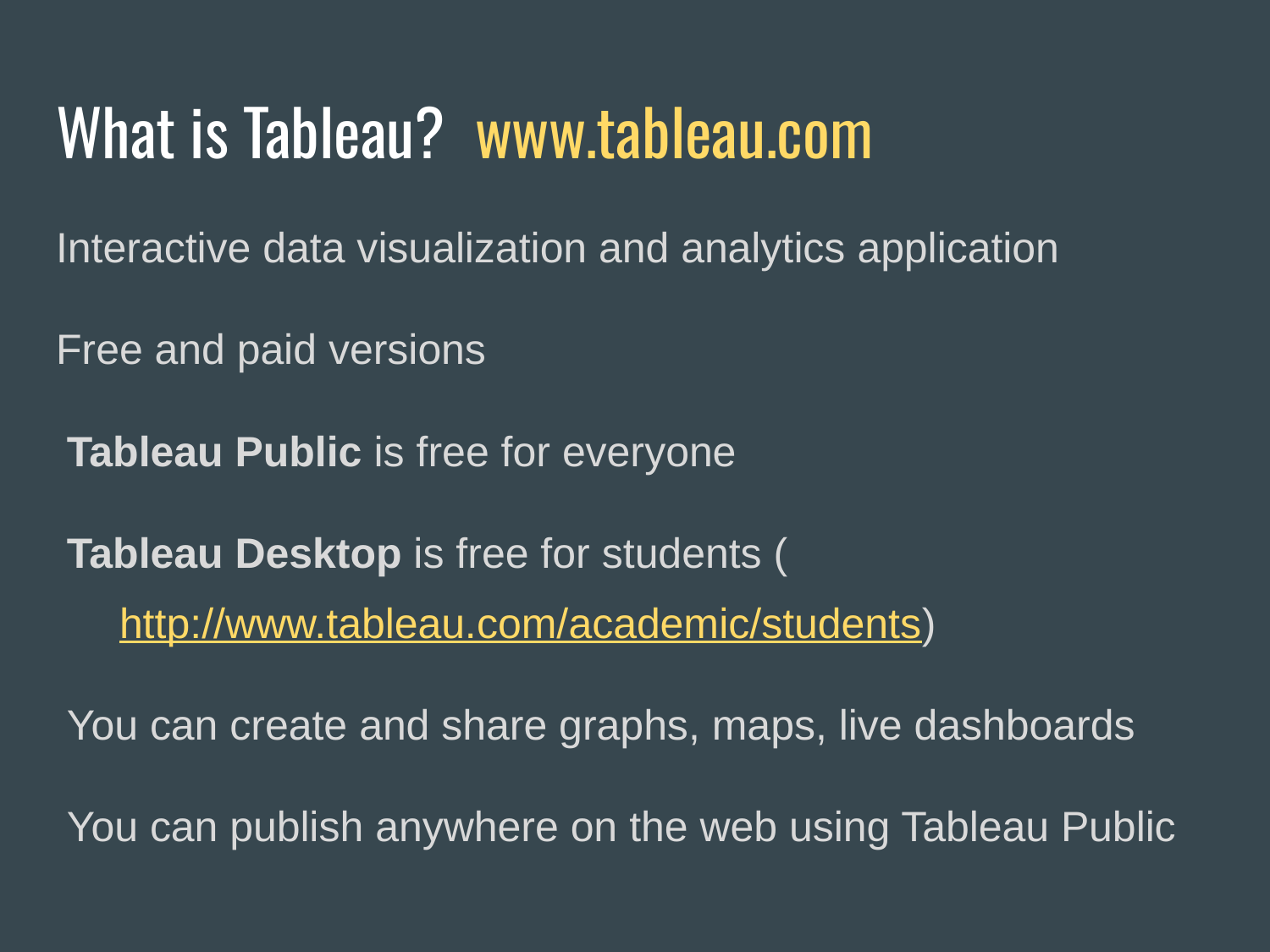

# What is Tableau?  www.tableau.com
Interactive data visualization and analytics application
Free and paid versions
Tableau Public is free for everyone
Tableau Desktop is free for students (http://www.tableau.com/academic/students)
You can create and share graphs, maps, live dashboards
You can publish anywhere on the web using Tableau Public